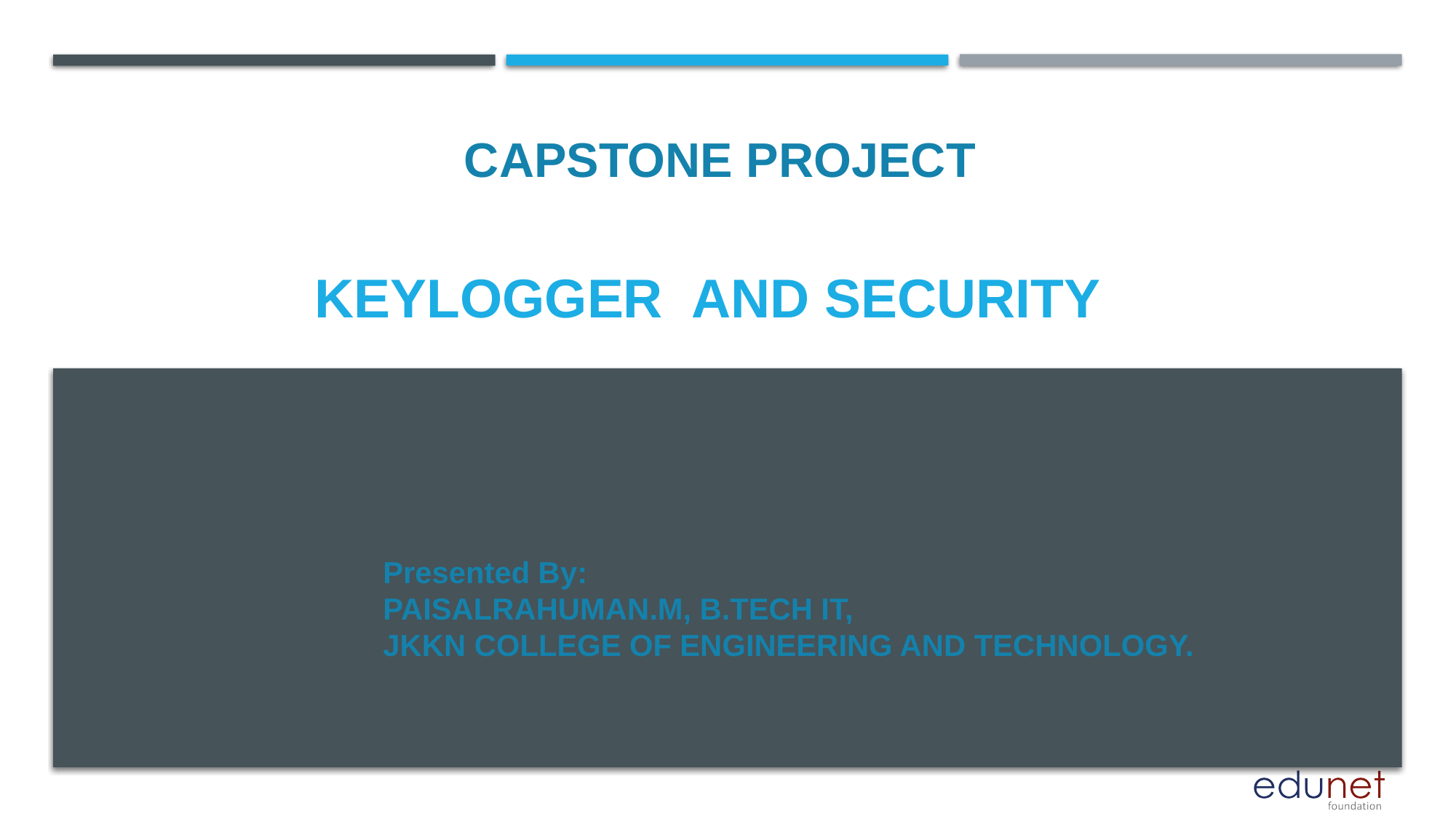

CAPSTONE PROJECT
# Keylogger  and security
Presented By:
PAISALRAHUMAN.M, B.TECH IT,
JKKN COLLEGE OF ENGINEERING AND TECHNOLOGY.